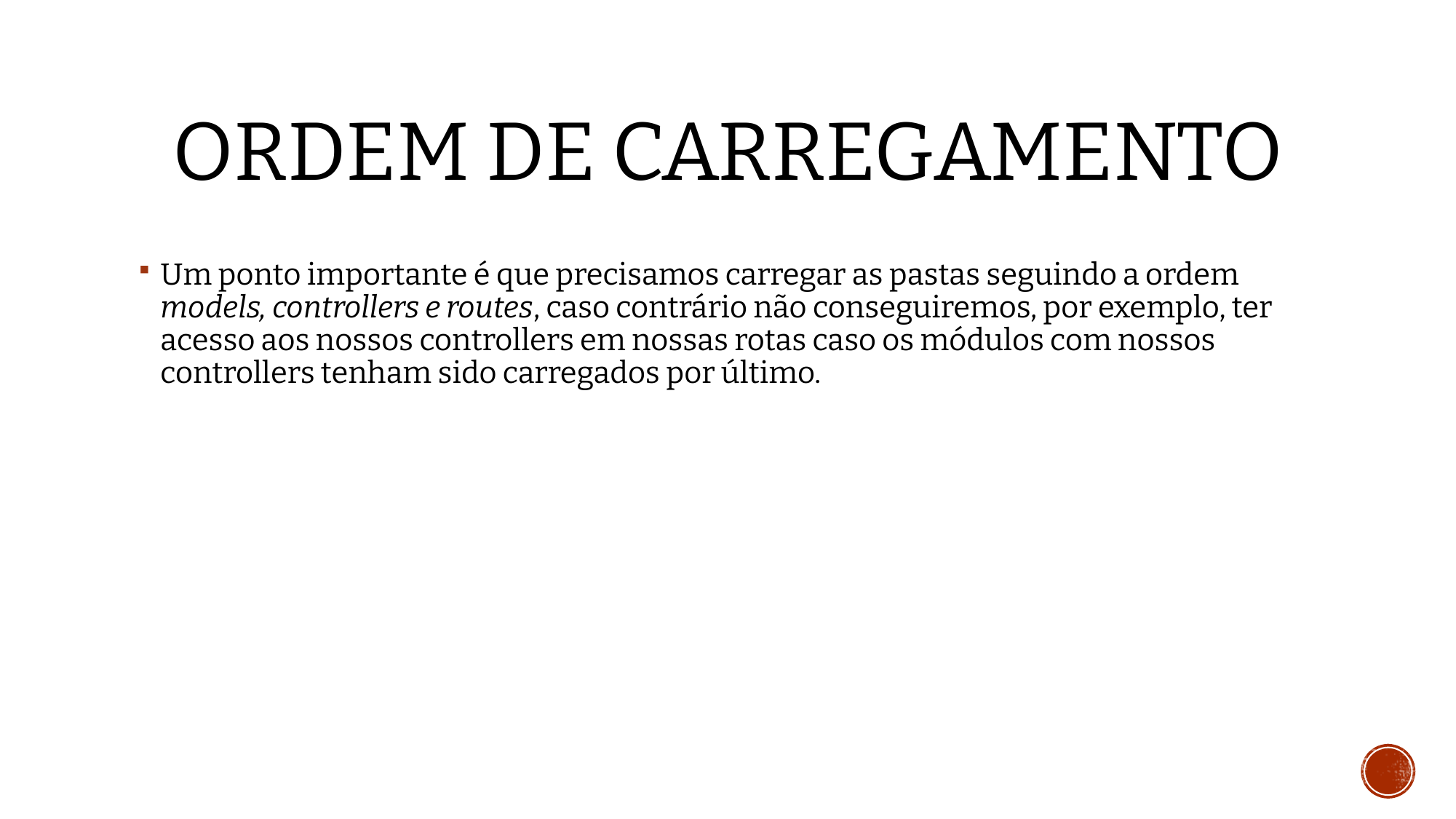

# Ordem de carregamento
Um ponto importante é que precisamos carregar as pastas seguindo a ordem models, controllers e routes, caso contrário não conseguiremos, por exemplo, ter acesso aos nossos controllers em nossas rotas caso os módulos com nossos controllers tenham sido carregados por último.